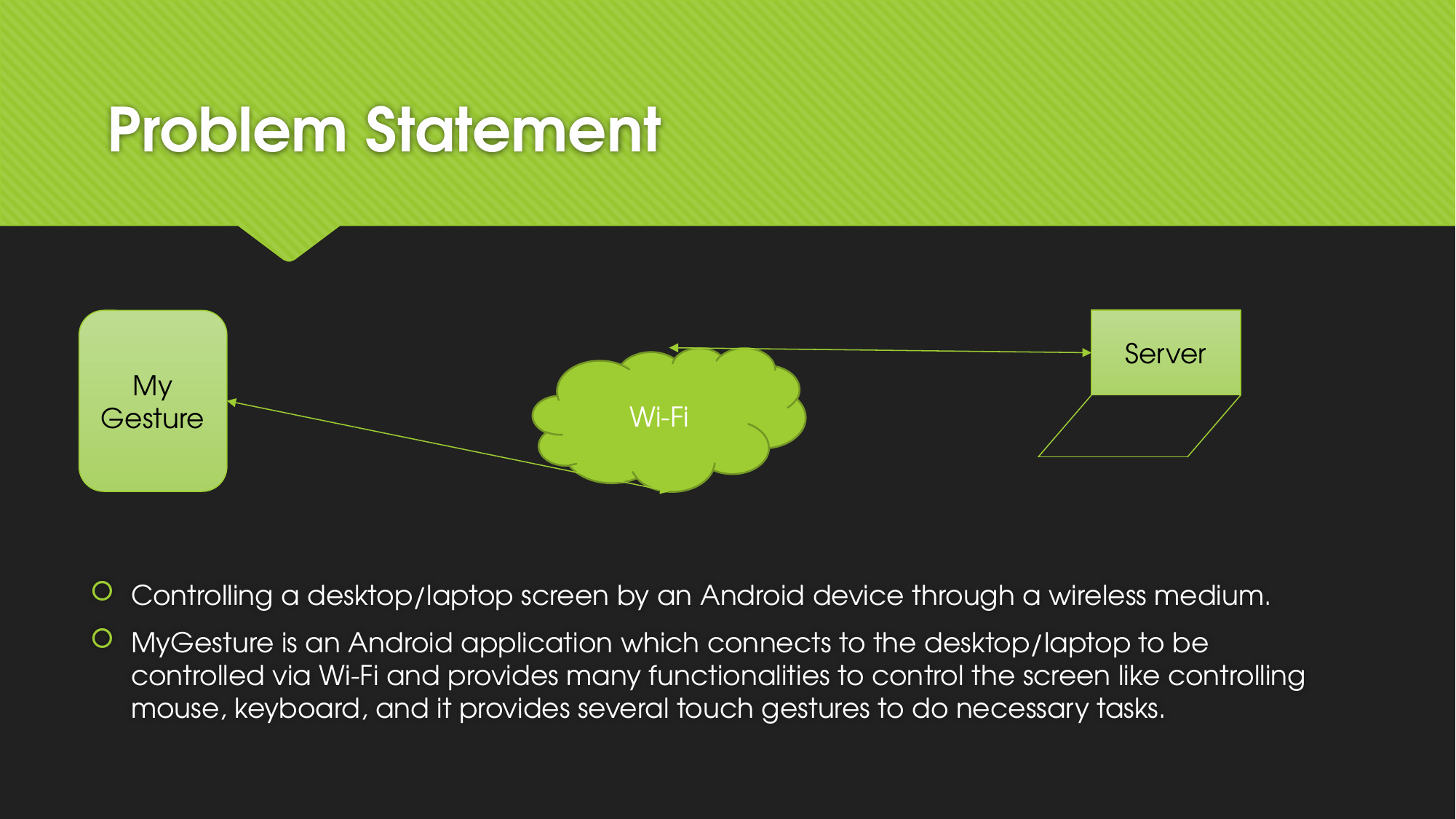

# Problem Statement
My
Gesture
Server
Wi-Fi

Controlling a desktop/laptop screen by an Android device through a wireless medium.
MyGesture is an Android application which connects to the desktop/laptop to be controlled via Wi-Fi and provides many functionalities to control the screen like controlling mouse, keyboard, and it provides several touch gestures to do necessary tasks.